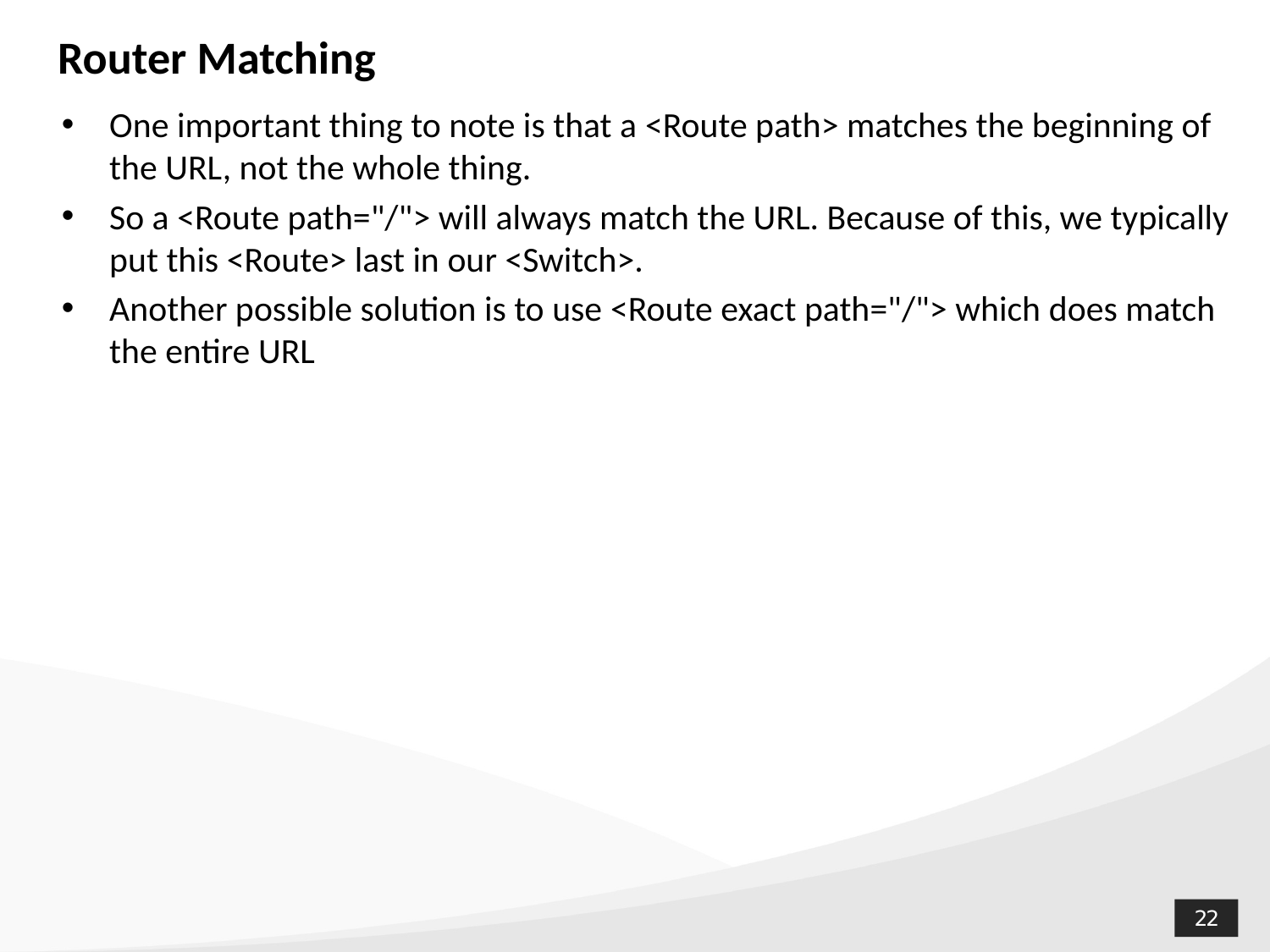

Router Matching
One important thing to note is that a <Route path> matches the beginning of the URL, not the whole thing.
So a <Route path="/"> will always match the URL. Because of this, we typically put this <Route> last in our <Switch>.
Another possible solution is to use <Route exact path="/"> which does match the entire URL